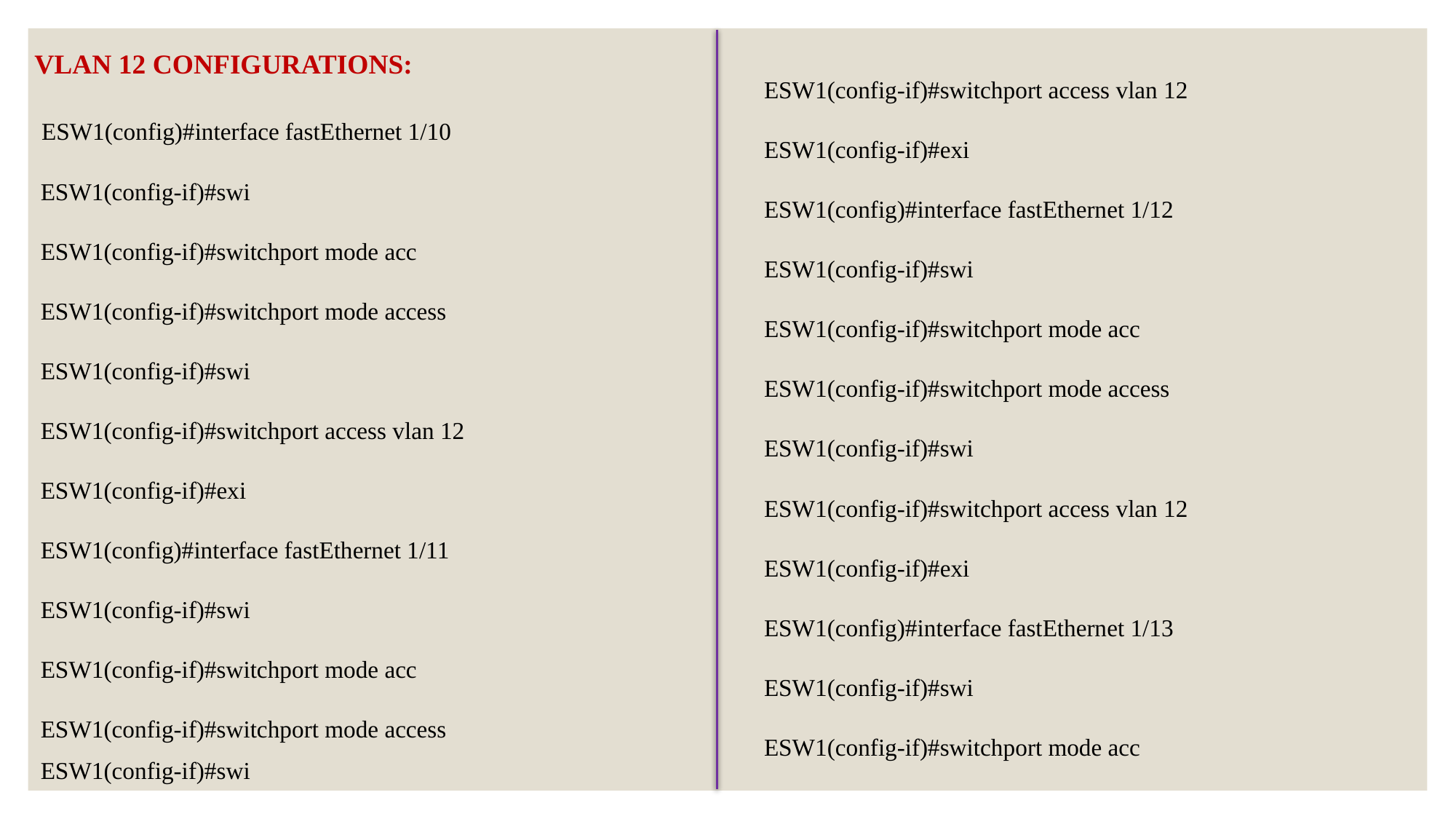

VLAN 12 CONFIGURATIONS:
 ESW1(config)#interface fastEthernet 1/10
 ESW1(config-if)#swi
 ESW1(config-if)#switchport mode acc
 ESW1(config-if)#switchport mode access
 ESW1(config-if)#swi
 ESW1(config-if)#switchport access vlan 12
 ESW1(config-if)#exi
 ESW1(config)#interface fastEthernet 1/11
 ESW1(config-if)#swi
 ESW1(config-if)#switchport mode acc
 ESW1(config-if)#switchport mode access
 ESW1(config-if)#swi
ESW1(config-if)#switchport access vlan 12
ESW1(config-if)#exi
ESW1(config)#interface fastEthernet 1/12
ESW1(config-if)#swi
ESW1(config-if)#switchport mode acc
ESW1(config-if)#switchport mode access
ESW1(config-if)#swi
ESW1(config-if)#switchport access vlan 12
ESW1(config-if)#exi
ESW1(config)#interface fastEthernet 1/13
ESW1(config-if)#swi
ESW1(config-if)#switchport mode acc